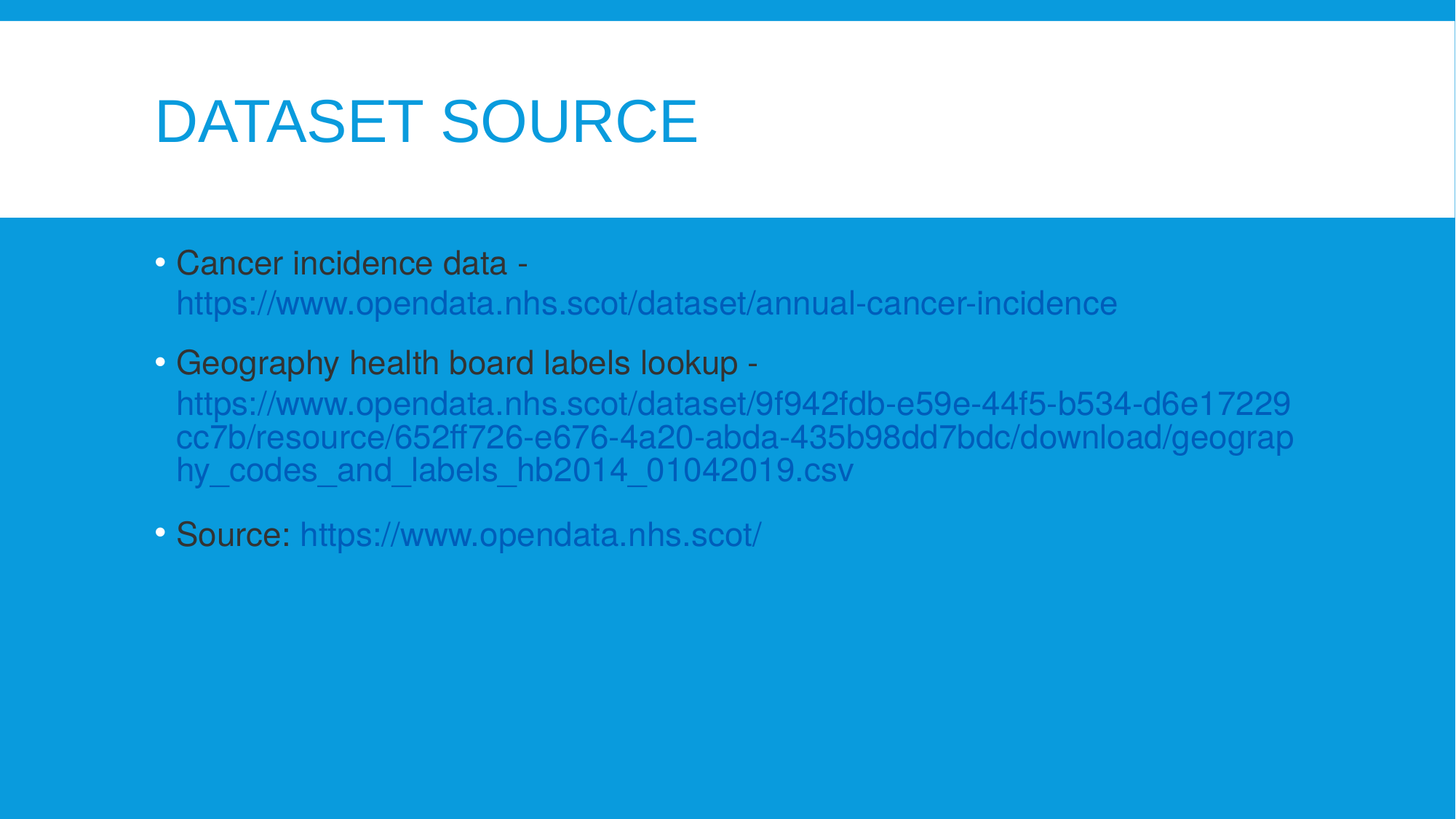

# Dataset Source
Cancer incidence data - https://www.opendata.nhs.scot/dataset/annual-cancer-incidence
Geography health board labels lookup - https://www.opendata.nhs.scot/dataset/9f942fdb-e59e-44f5-b534-d6e17229cc7b/resource/652ff726-e676-4a20-abda-435b98dd7bdc/download/geography_codes_and_labels_hb2014_01042019.csv
Source: https://www.opendata.nhs.scot/